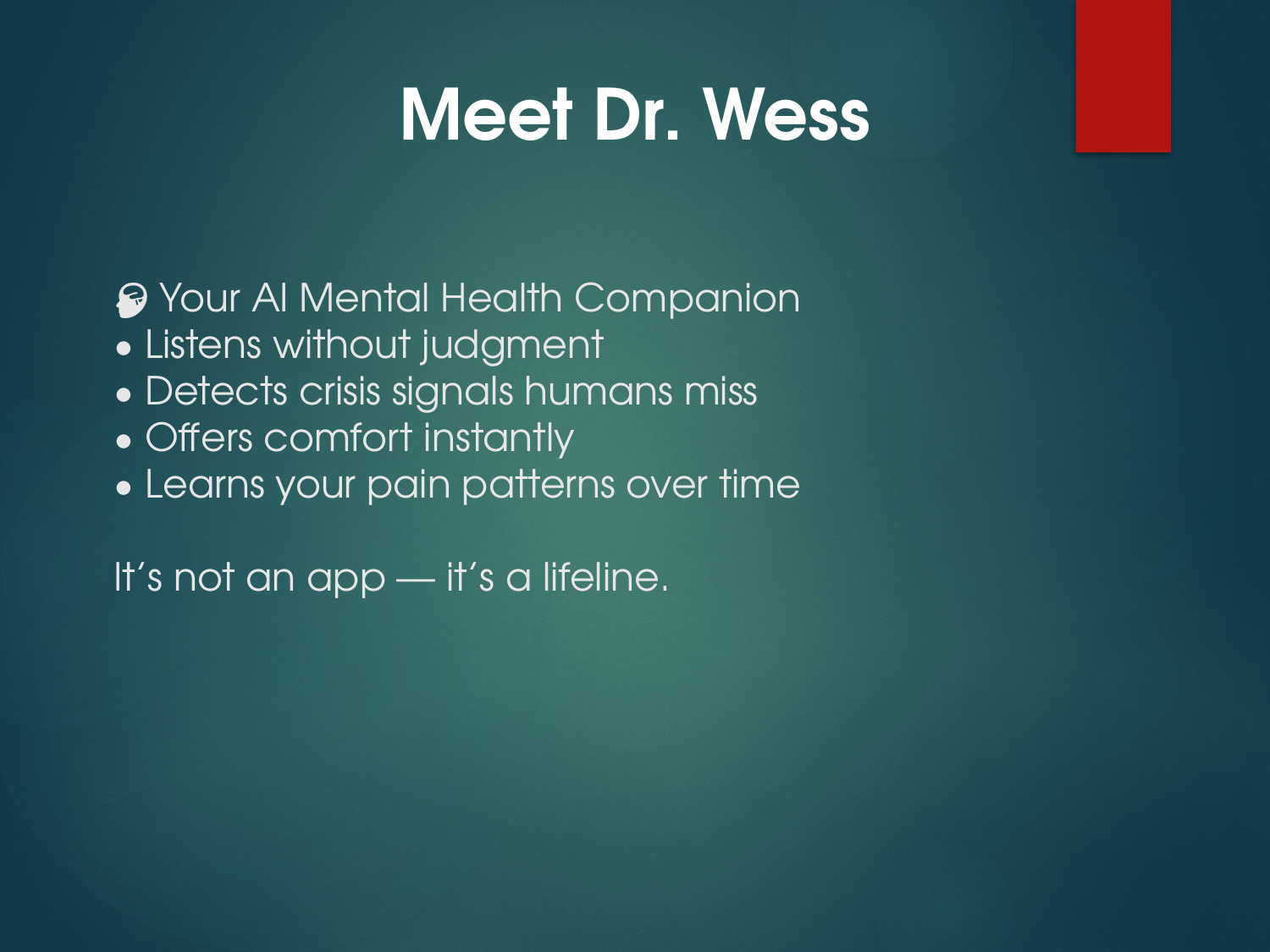

Meet Dr. Wess

🧠 Your AI Mental Health Companion
• Listens without judgment
• Detects crisis signals humans miss
• Offers comfort instantly
• Learns your pain patterns over time
It’s not an app — it’s a lifeline.